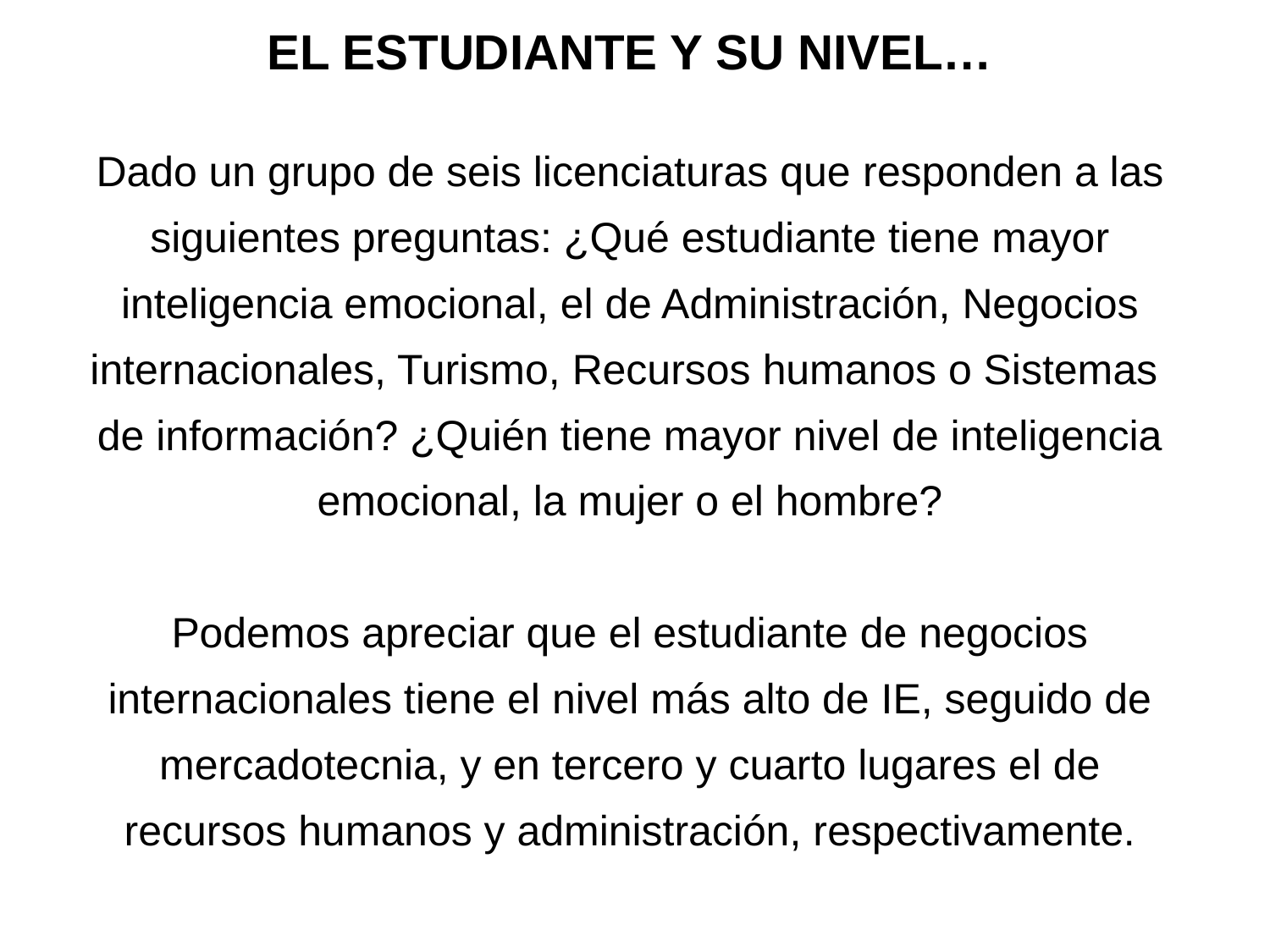

EL ESTUDIANTE Y SU NIVEL…

Dado un grupo de seis licenciaturas que responden a las siguientes preguntas: ¿Qué estudiante tiene mayor inteligencia emocional, el de Administración, Negocios internacionales, Turismo, Recursos humanos o Sistemas  de información? ¿Quién tiene mayor nivel de inteligencia emocional, la mujer o el hombre?

Podemos apreciar que el estudiante de negocios internacionales tiene el nivel más alto de IE, seguido de mercadotecnia, y en tercero y cuarto lugares el de recursos humanos y administración, respectivamente.